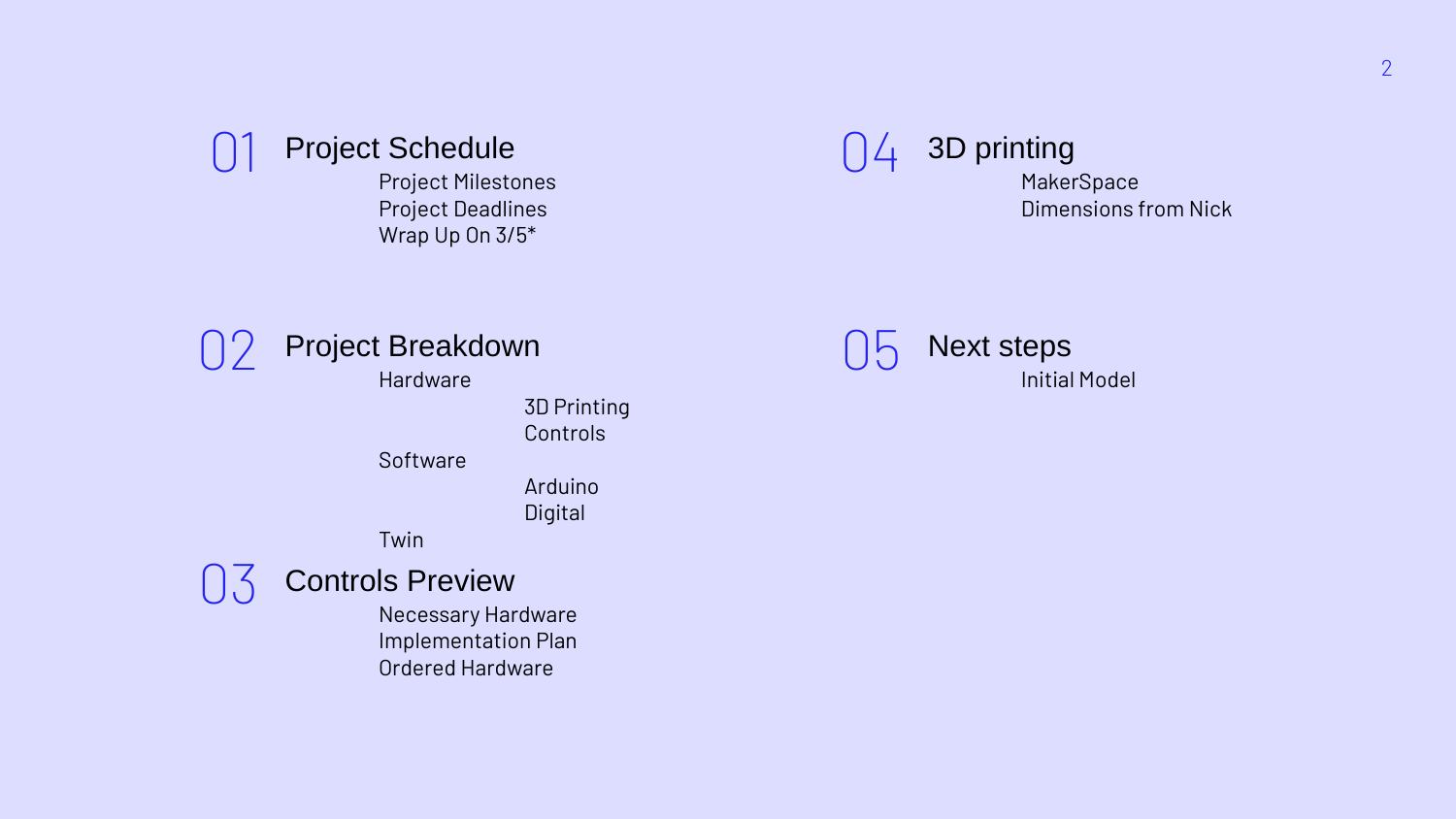

2
Project Schedule
3D printing
01
04
Project Milestones
Project Deadlines
Wrap Up On 3/5*
MakerSpace
Dimensions from Nick

Project Breakdown
Next steps
02
05
Hardware
	3D Printing
	Controls
Software
	Arduino
	Digital Twin
Initial Model
Controls Preview
03
Necessary Hardware
Implementation Plan
Ordered Hardware